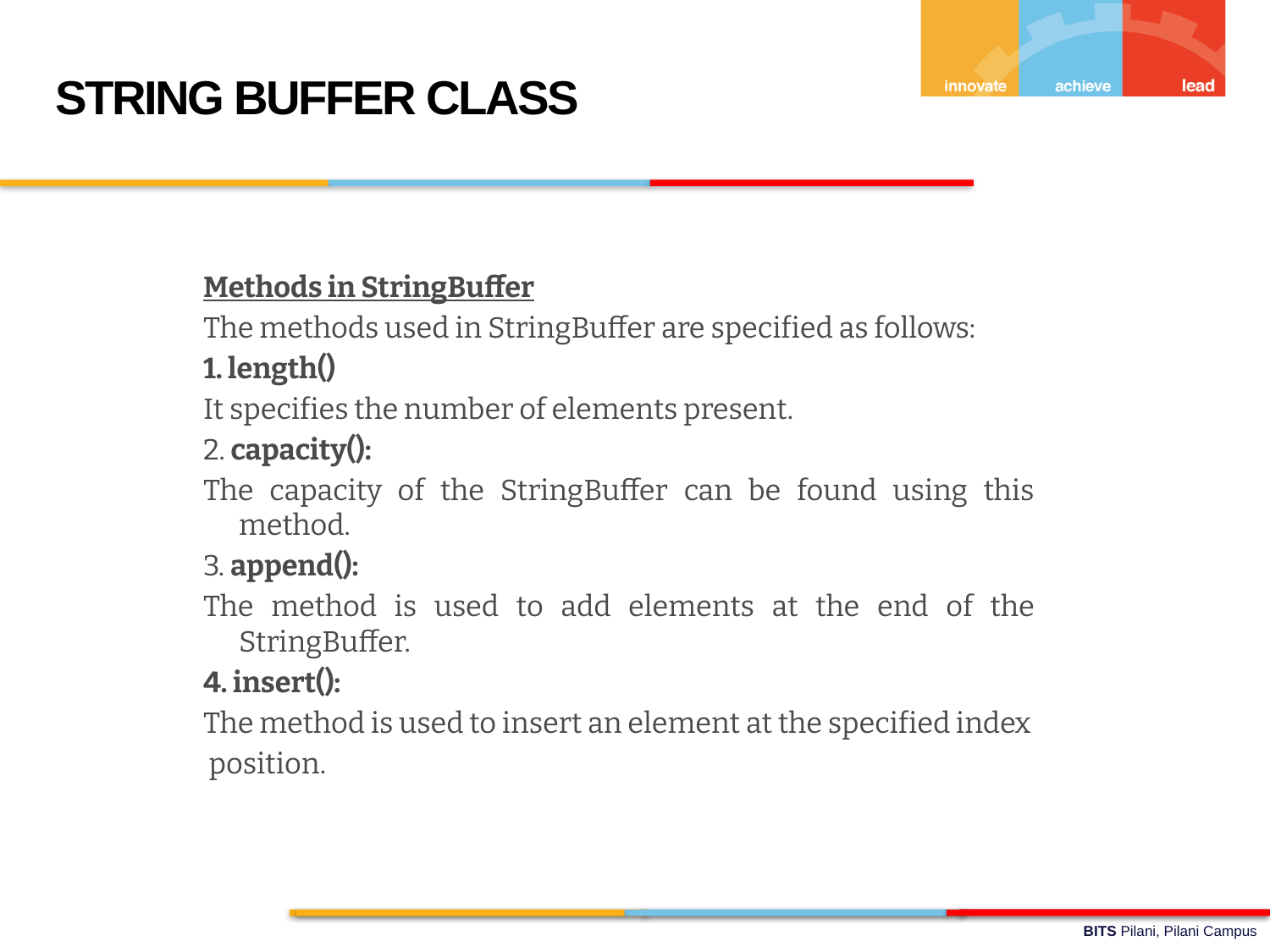

STRING BUFFER CLASS
Methods in StringBuffer
The methods used in StringBuffer are specified as follows:
1. length()
It specifies the number of elements present.
2. capacity():
The capacity of the StringBuffer can be found using this method.
3. append():
The method is used to add elements at the end of the StringBuffer.
4. insert():
The method is used to insert an element at the specified index
 position.